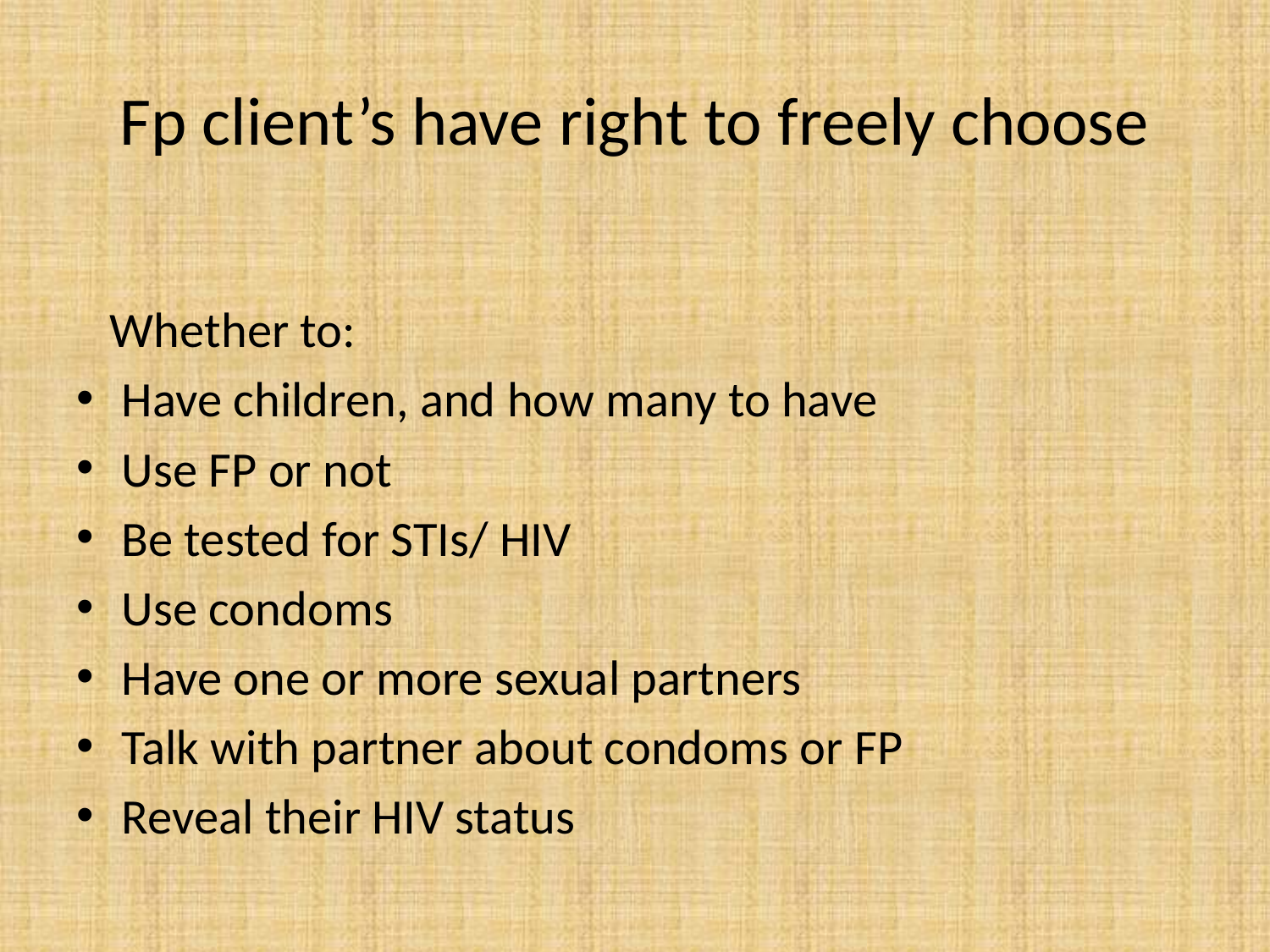

# Fp client’s have right to freely choose

   Whether to:
Have children, and how many to have
Use FP or not
Be tested for STIs/ HIV
Use condoms
Have one or more sexual partners
Talk with partner about condoms or FP
Reveal their HIV status